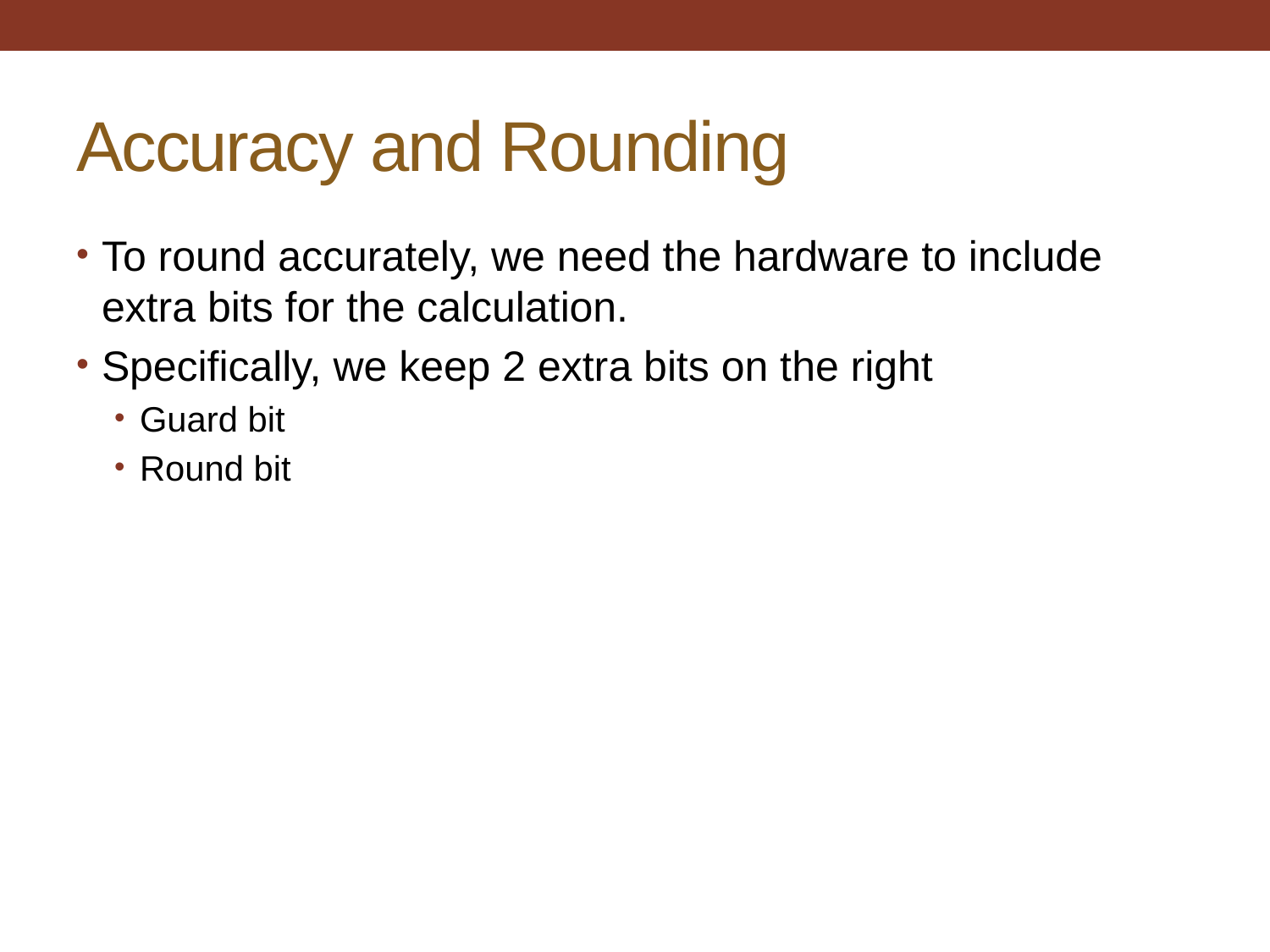

# Accuracy and Rounding
To round accurately, we need the hardware to include extra bits for the calculation.
Specifically, we keep 2 extra bits on the right
Guard bit
Round bit